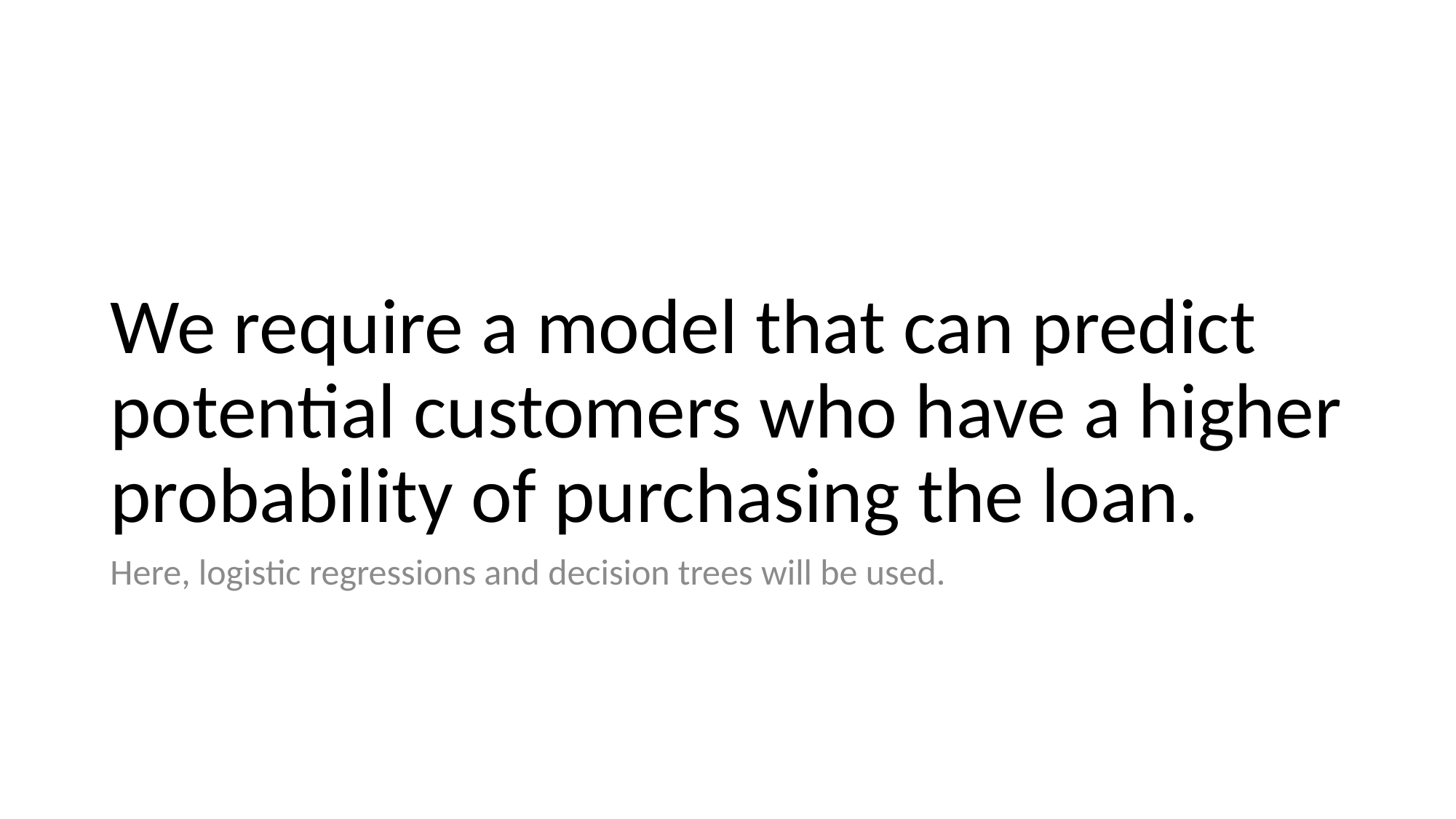

# We require a model that can predict potential customers who have a higher probability of purchasing the loan.
Here, logistic regressions and decision trees will be used.